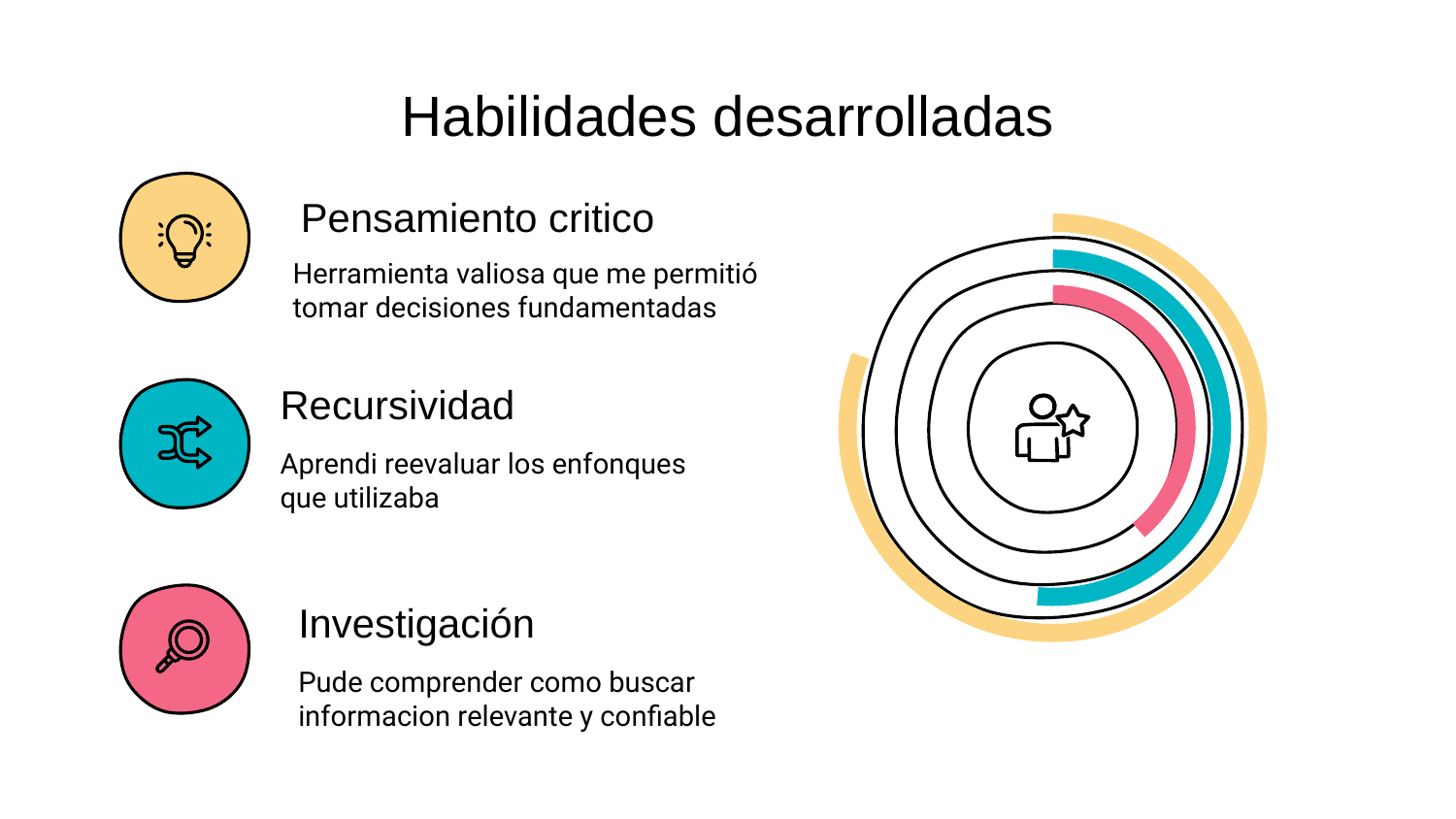

# Habilidades desarrolladas

Pensamiento critico
Herramienta valiosa que me permitió tomar decisiones fundamentadas

Recursividad
Aprendi reevaluar los enfonques que utilizaba

Investigación
Pude comprender como buscar informacion relevante y confiable